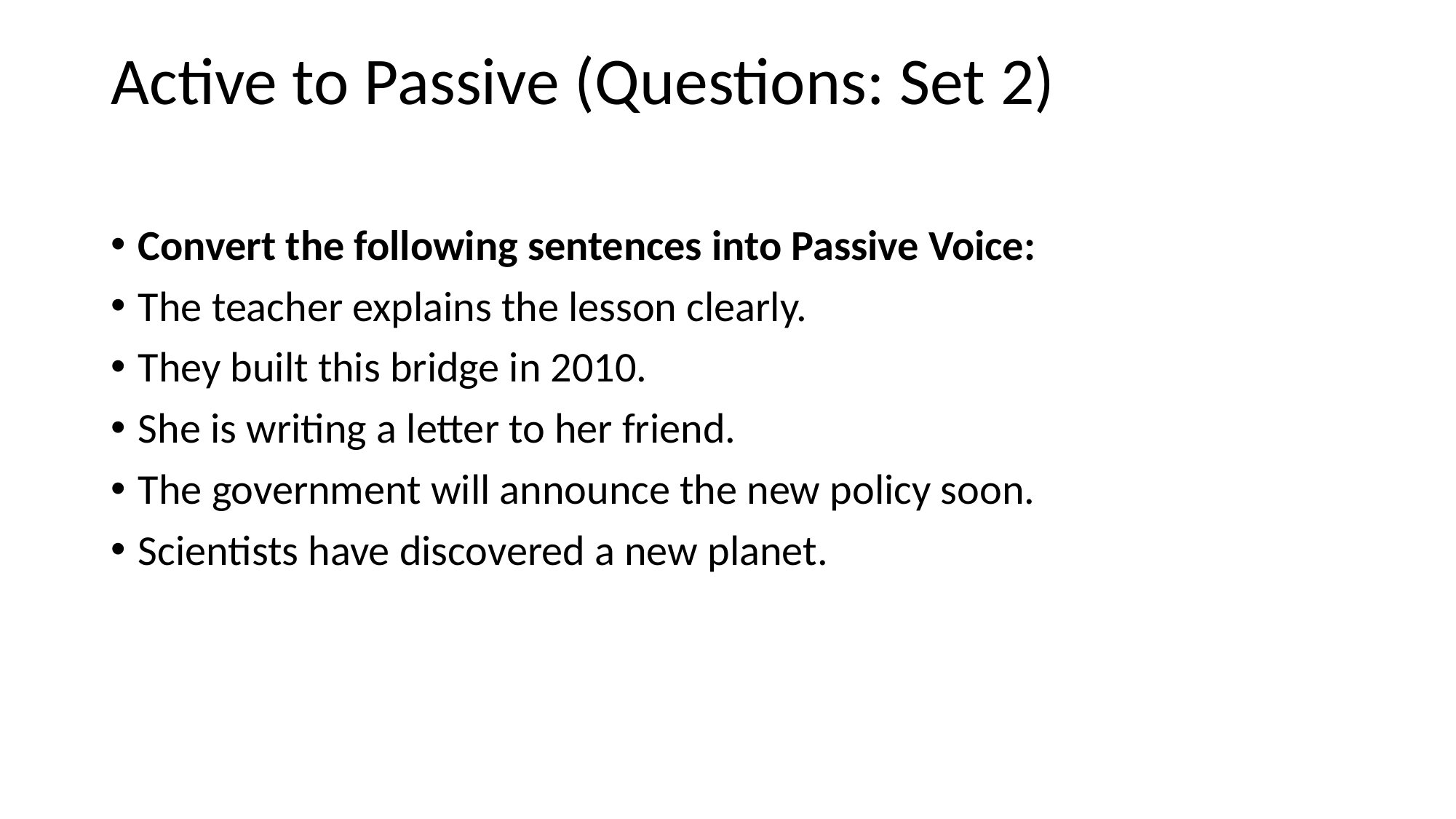

# Active to Passive (Questions: Set 2)
Convert the following sentences into Passive Voice:
The teacher explains the lesson clearly.
They built this bridge in 2010.
She is writing a letter to her friend.
The government will announce the new policy soon.
Scientists have discovered a new planet.